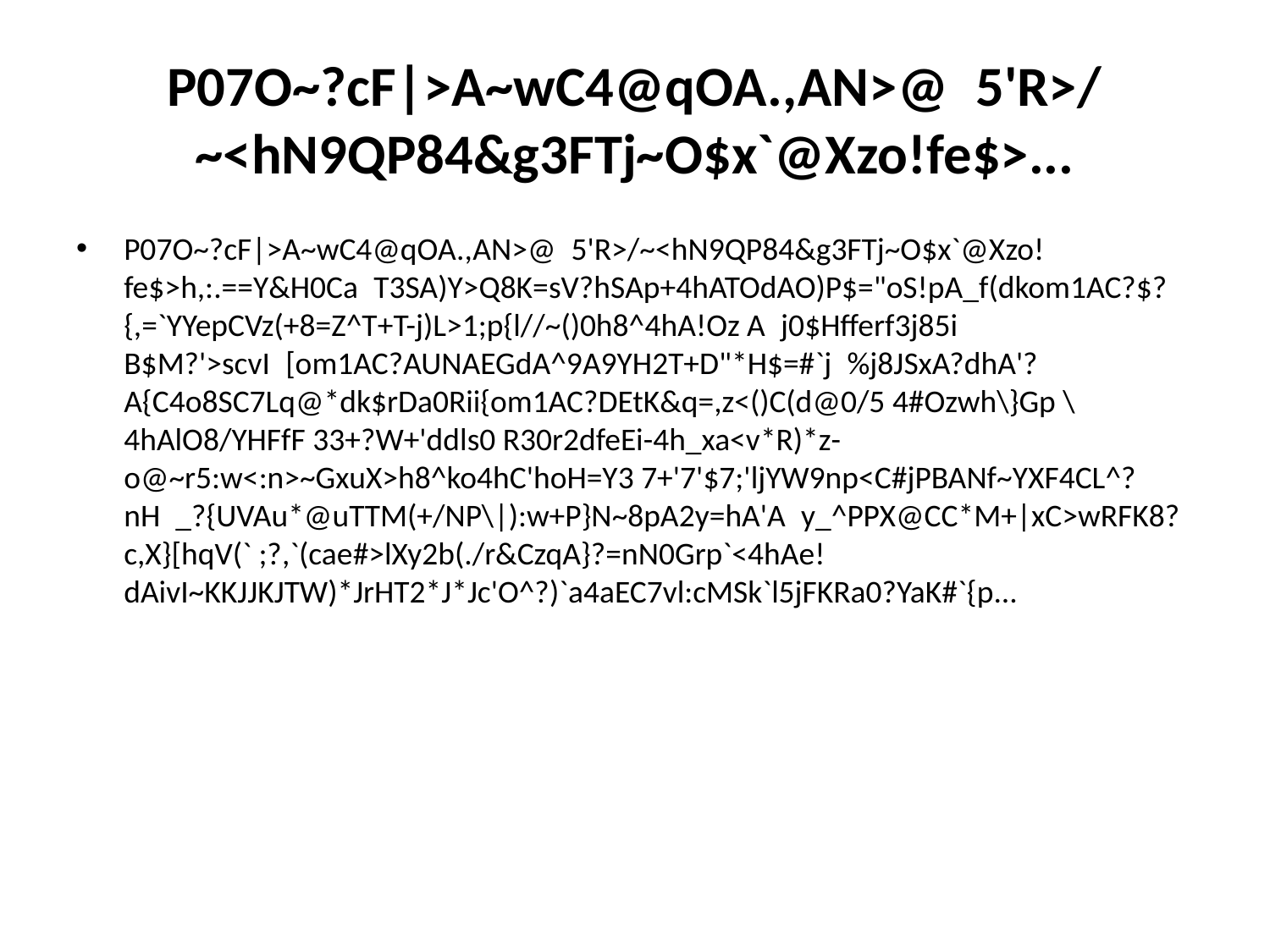

# P07O~?cF|>A~wC4@qOA.,AN>@5'R>/~<hN9QP84&g3FTj~O$x`@Xzo!fe$>...
P07O~?cF|>A~wC4@qOA.,AN>@5'R>/~<hN9QP84&g3FTj~O$x`@Xzo!fe$>h,:.==Y&H0CaT3SA)Y>Q8K=sV?hSAp+4hATOdAO)P$="oS!pA_f(dkom1AC?$?{,=`YYepCVz(+8=Z^T+T-j)L>1;p{l//~()0h8^4hA!Oz Aj0$Hfferf3j85i B$M?'>scvI[om1AC?AUNAEGdA^9A9YH2T+D"*H$=#`j%j8JSxA?dhA'?A{C4o8SC7Lq@*dk$rDa0Rii{om1AC?DEtK&q=,z<()C(d@0/5 4#Ozwh\}Gp \4hAlO8/YHFfF 33+?W+'ddls0 R30r2dfeEi-4h_xa<v*R)*z-o@~r5:w<:n>~GxuX>h8^ko4hC'hoH=Y3 7+'7'$7;'ljYW9np<C#jPBANf~YXF4CL^?nH_?{UVAu*@uTTM(+/NP\|):w+P}N~8pA2y=hA'Ay_^PPX@CC*M+|xC>wRFK8?c,X}[hqV(` ;?,`(cae#>lXy2b(./r&CzqA}?=nN0Grp`<4hAe!dAivI~KKJJKJTW)*JrHT2*J*Jc'O^?)`a4aEC7vl:cMSk`l5jFKRa0?YaK#`{p...